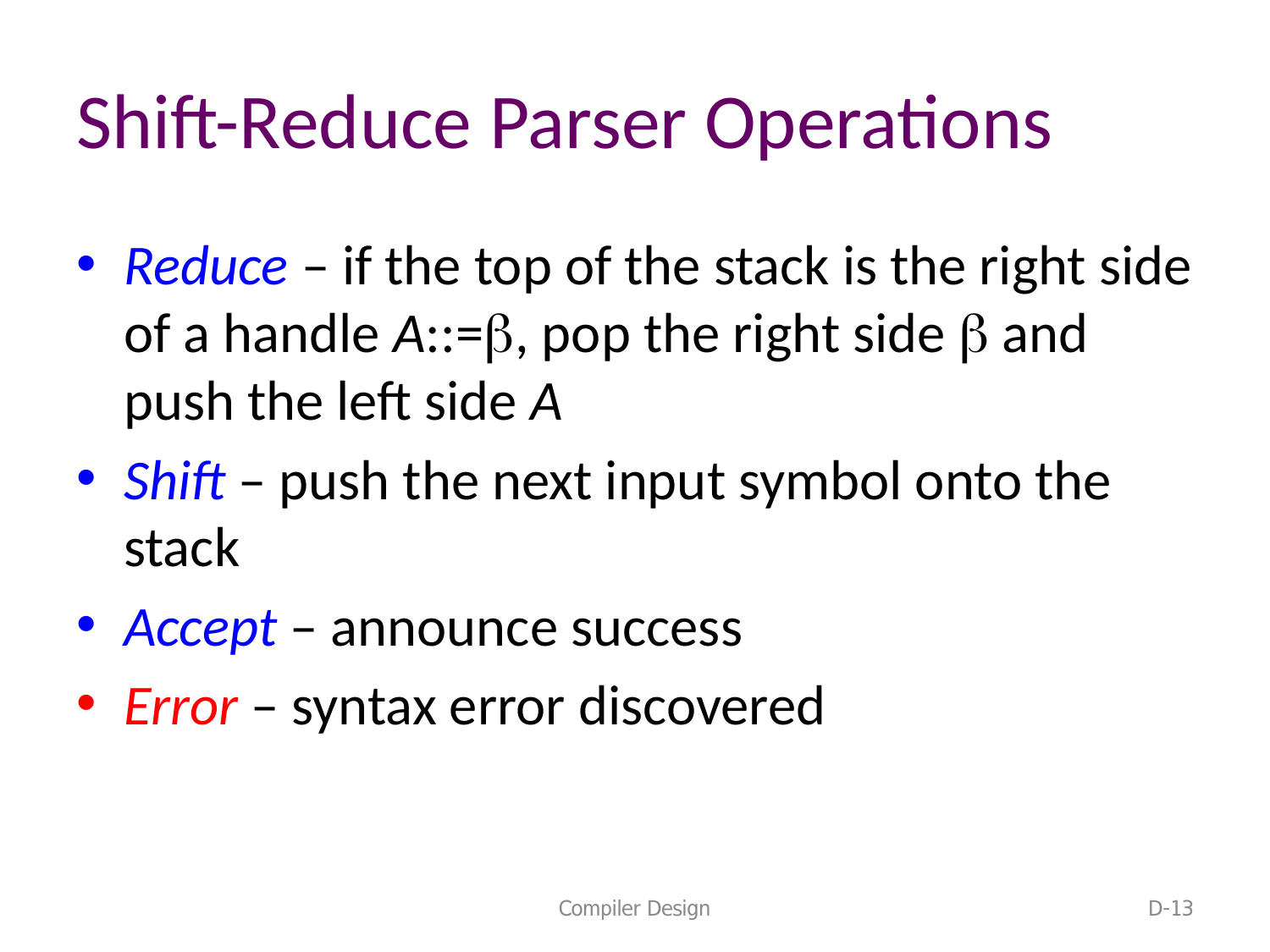

# Shift-Reduce Parser Operations
Reduce – if the top of the stack is the right side of a handle A::=β, pop the right side β and push the left side A
Shift – push the next input symbol onto the stack
Accept – announce success
Error – syntax error discovered
Compiler Design
D-13